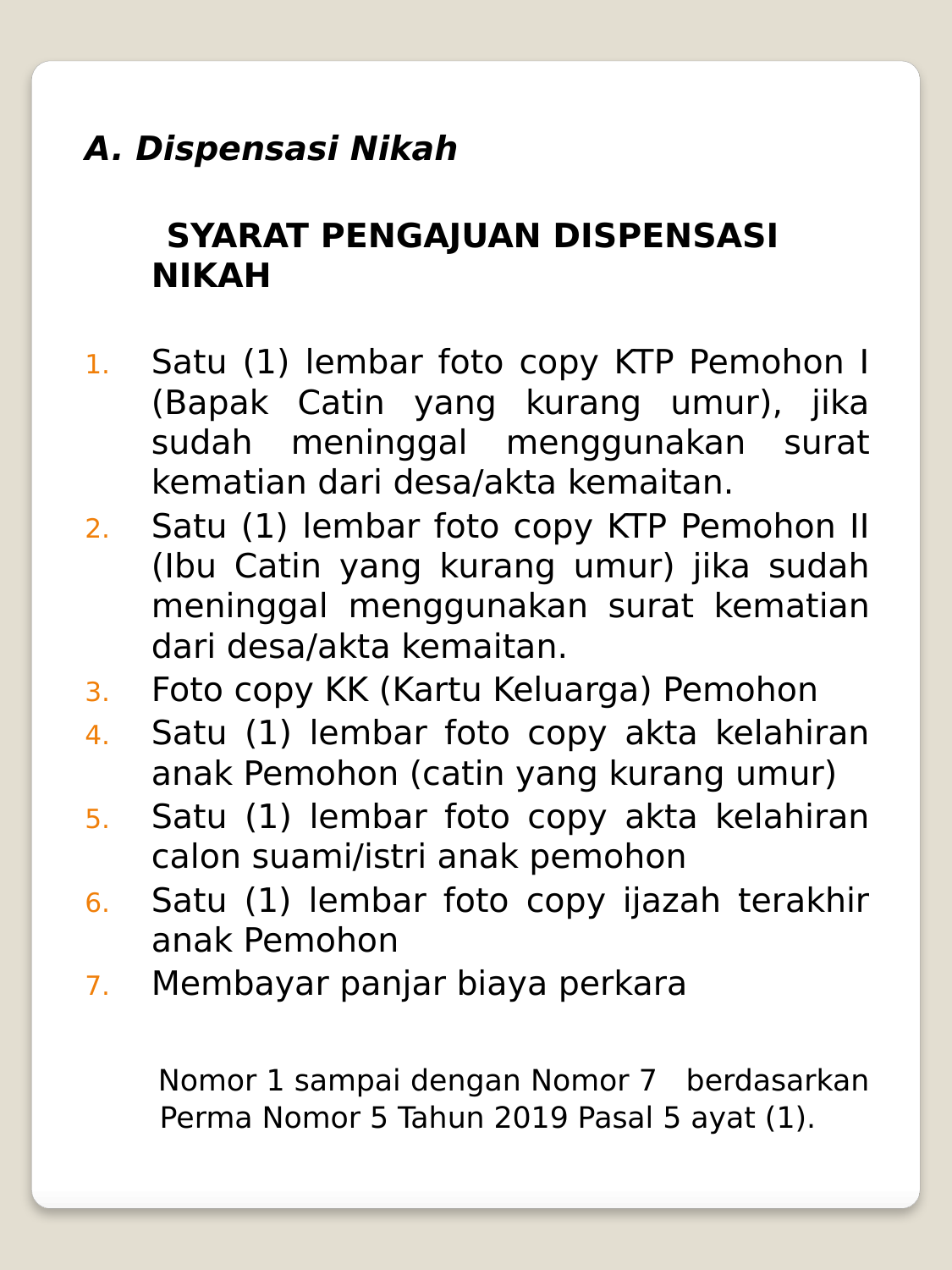

A. Dispensasi Nikah

       SYARAT PENGAJUAN DISPENSASI NIKAH

Satu (1) lembar foto copy KTP Pemohon I (Bapak Catin yang kurang umur), jika sudah meninggal menggunakan surat kematian dari desa/akta kemaitan.
Satu (1) lembar foto copy KTP Pemohon II (Ibu Catin yang kurang umur) jika sudah meninggal menggunakan surat kematian dari desa/akta kemaitan.
Foto copy KK (Kartu Keluarga) Pemohon
Satu (1) lembar foto copy akta kelahiran anak Pemohon (catin yang kurang umur)
Satu (1) lembar foto copy akta kelahiran calon suami/istri anak pemohon
Satu (1) lembar foto copy ijazah terakhir anak Pemohon
Membayar panjar biaya perkara

      Nomor 1 sampai dengan Nomor 7   berdasarkan Perma Nomor 5 Tahun 2019 Pasal 5 ayat (1).